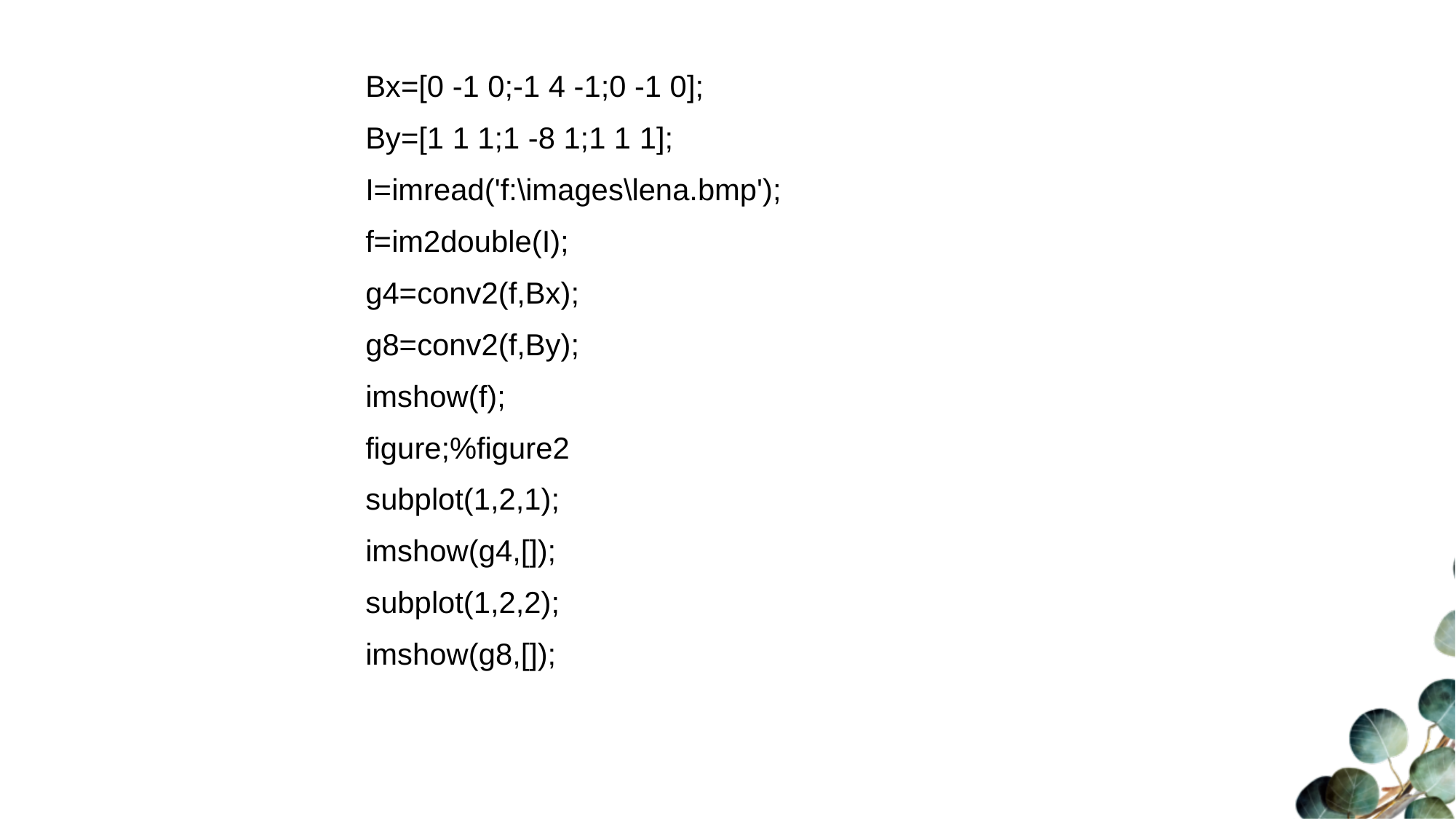

Bx=[0 -1 0;-1 4 -1;0 -1 0];
By=[1 1 1;1 -8 1;1 1 1];
I=imread('f:\images\lena.bmp');
f=im2double(I);
g4=conv2(f,Bx);
g8=conv2(f,By);
imshow(f);
figure;%figure2
subplot(1,2,1);
imshow(g4,[]);
subplot(1,2,2);
imshow(g8,[]);